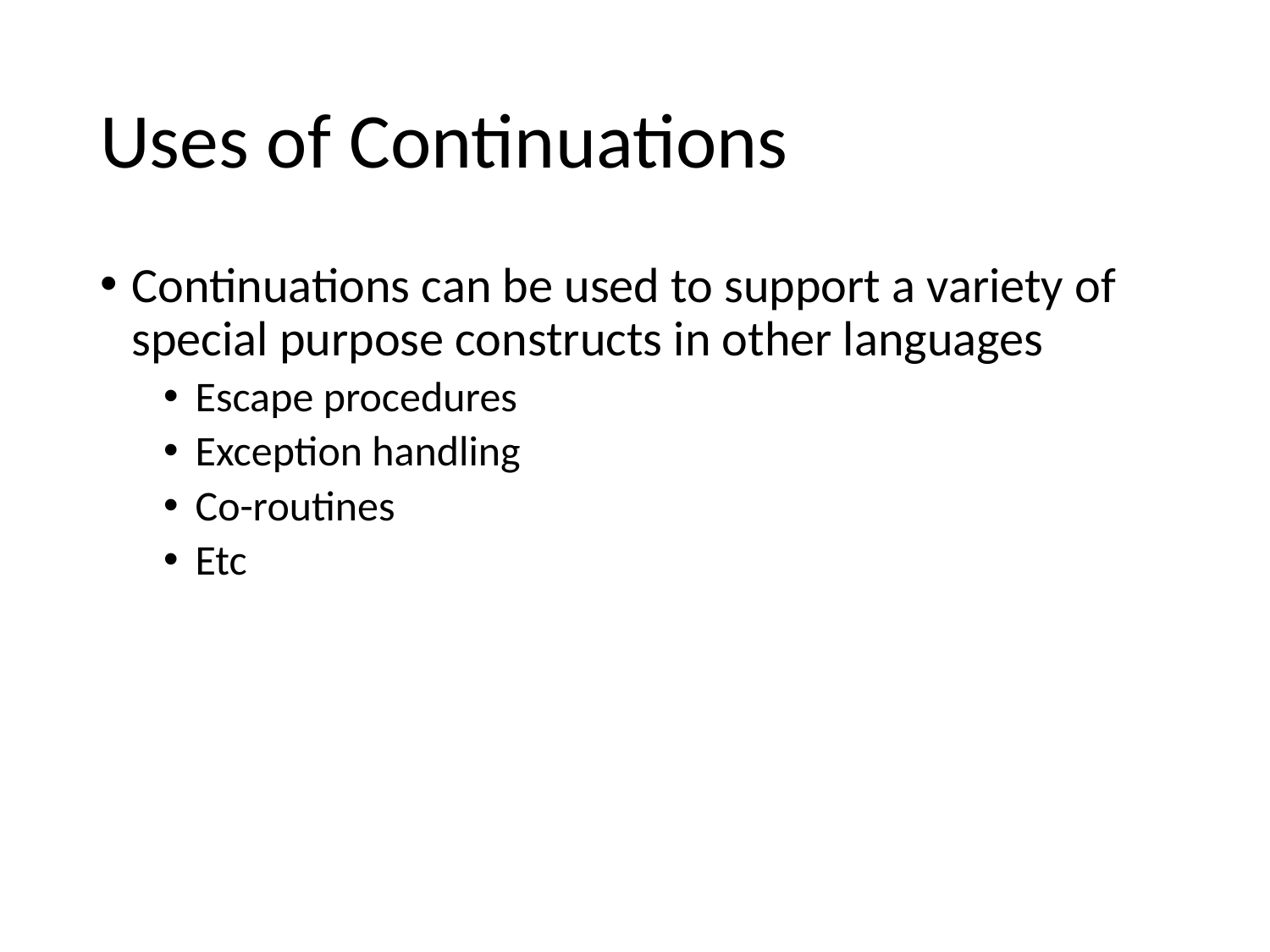

# Uses of Continuations
Continuations can be used to support a variety of special purpose constructs in other languages
Escape procedures
Exception handling
Co-routines
Etc